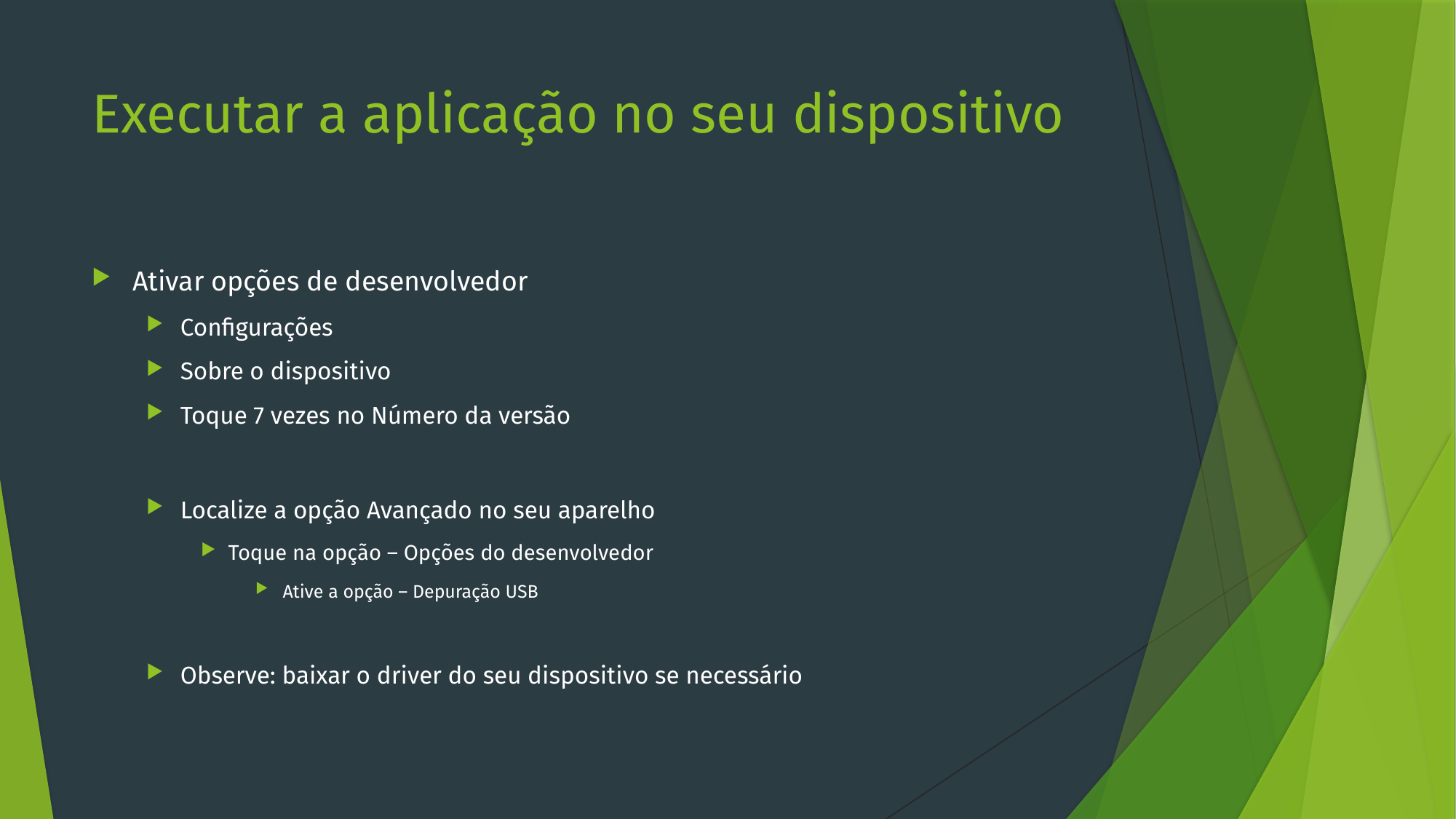

# Executar a aplicação no seu dispositivo
Ativar opções de desenvolvedor
Configurações
Sobre o dispositivo
Toque 7 vezes no Número da versão

Localize a opção Avançado no seu aparelho
Toque na opção – Opções do desenvolvedor
Ative a opção – Depuração USB

Observe: baixar o driver do seu dispositivo se necessário